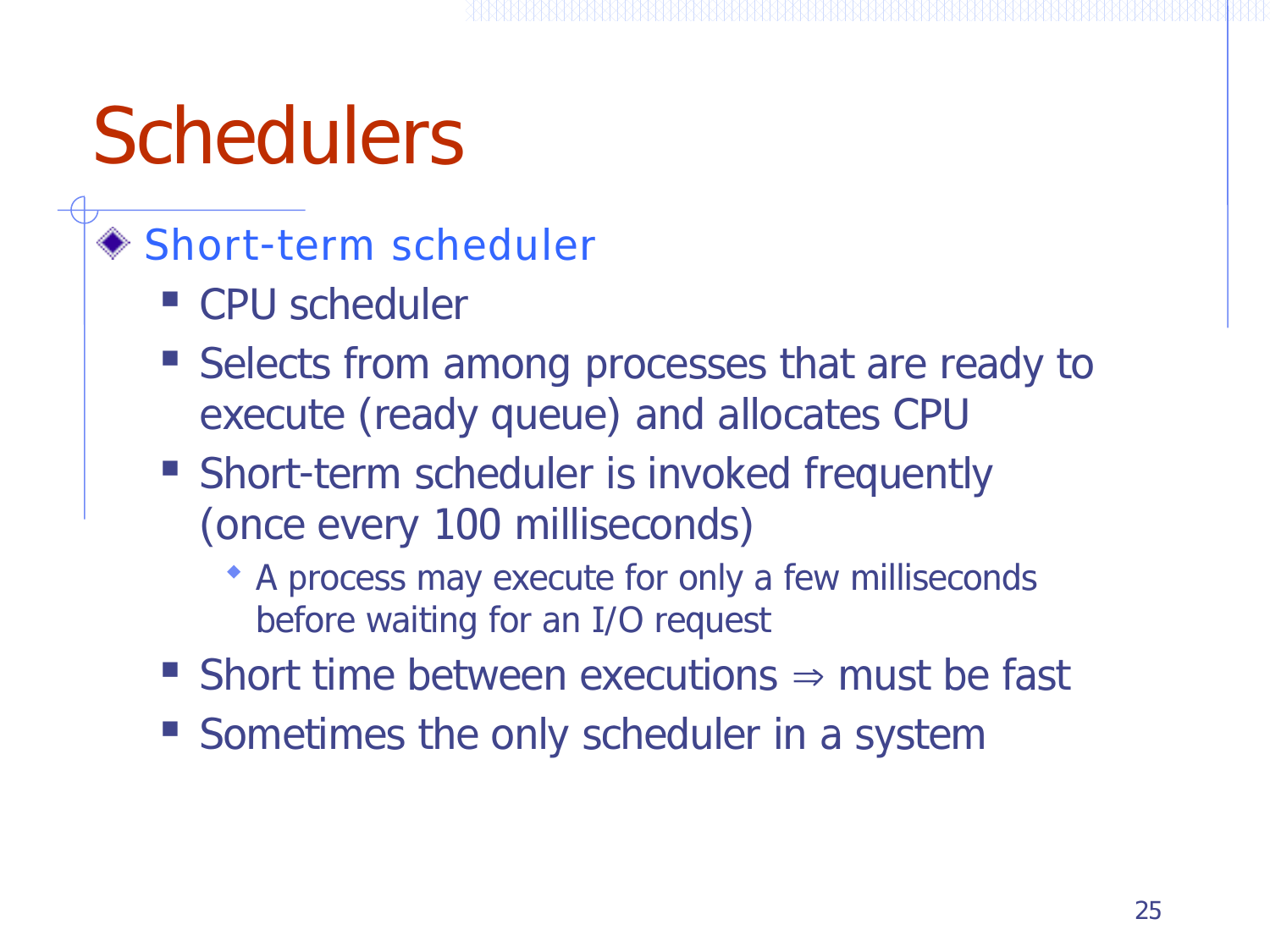

# Schedulers
Short-term scheduler
CPU scheduler
Selects from among processes that are ready to execute (ready queue) and allocates CPU
Short-term scheduler is invoked frequently (once every 100 milliseconds)
A process may execute for only a few milliseconds before waiting for an I/O request
Short time between executions ⇒ must be fast
Sometimes the only scheduler in a system

25